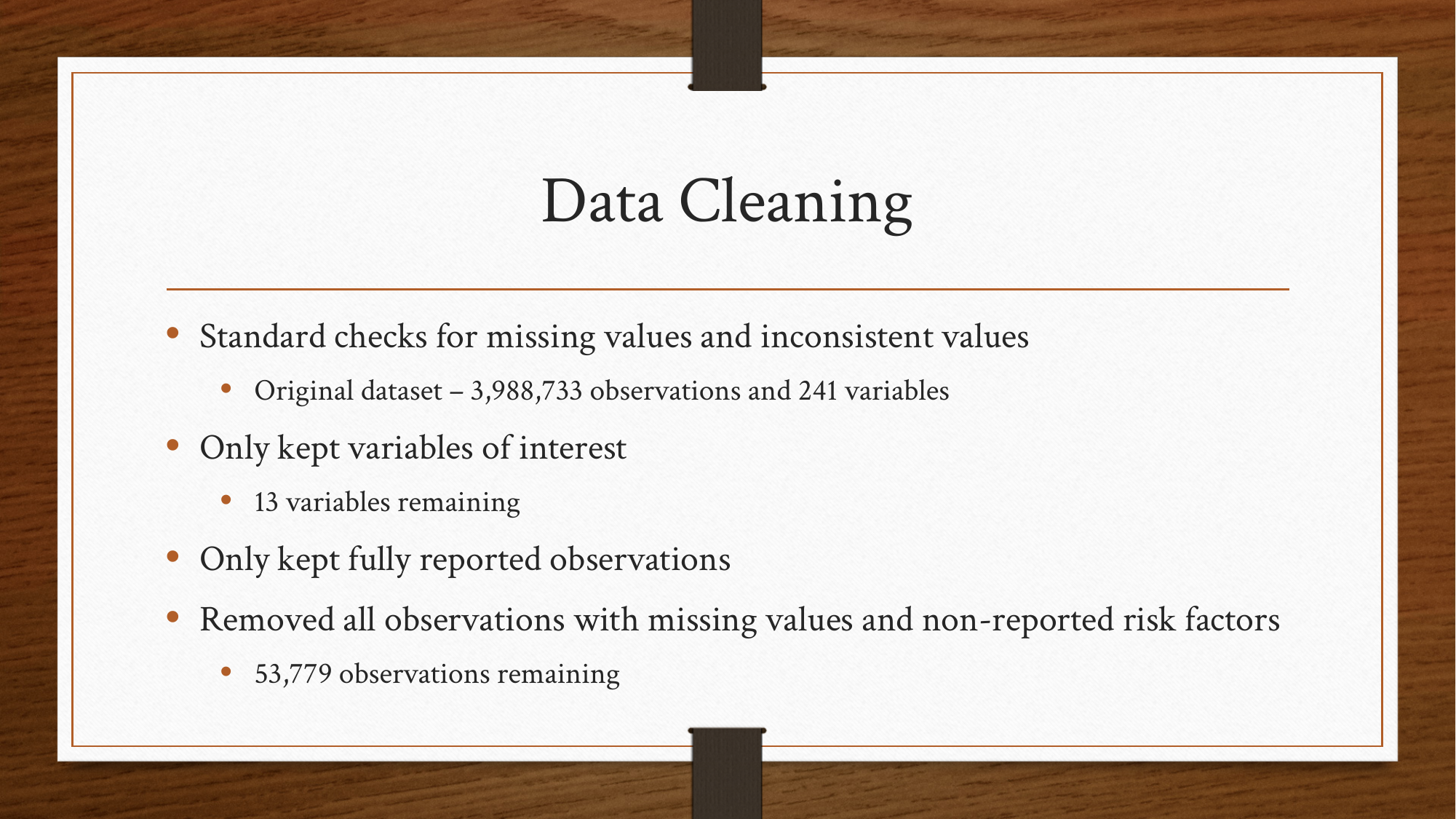

# Data Cleaning
Standard checks for missing values and inconsistent values
Original dataset – 3,988,733 observations and 241 variables
Only kept variables of interest
13 variables remaining
Only kept fully reported observations
Removed all observations with missing values and non-reported risk factors
53,779 observations remaining